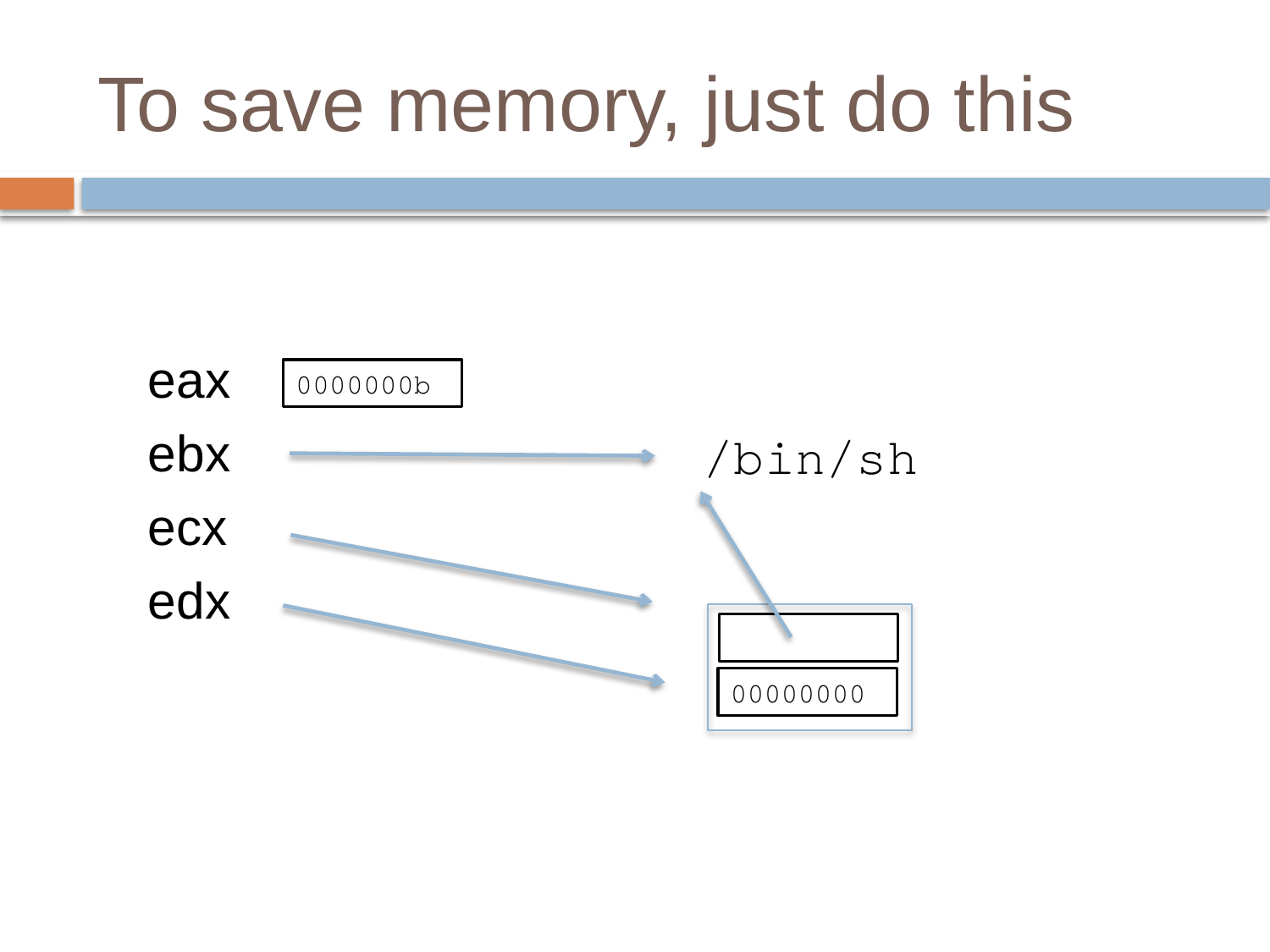

# To save memory, just do this
eax
ebx
ecx
edx
0000000b
/bin/sh

00000000